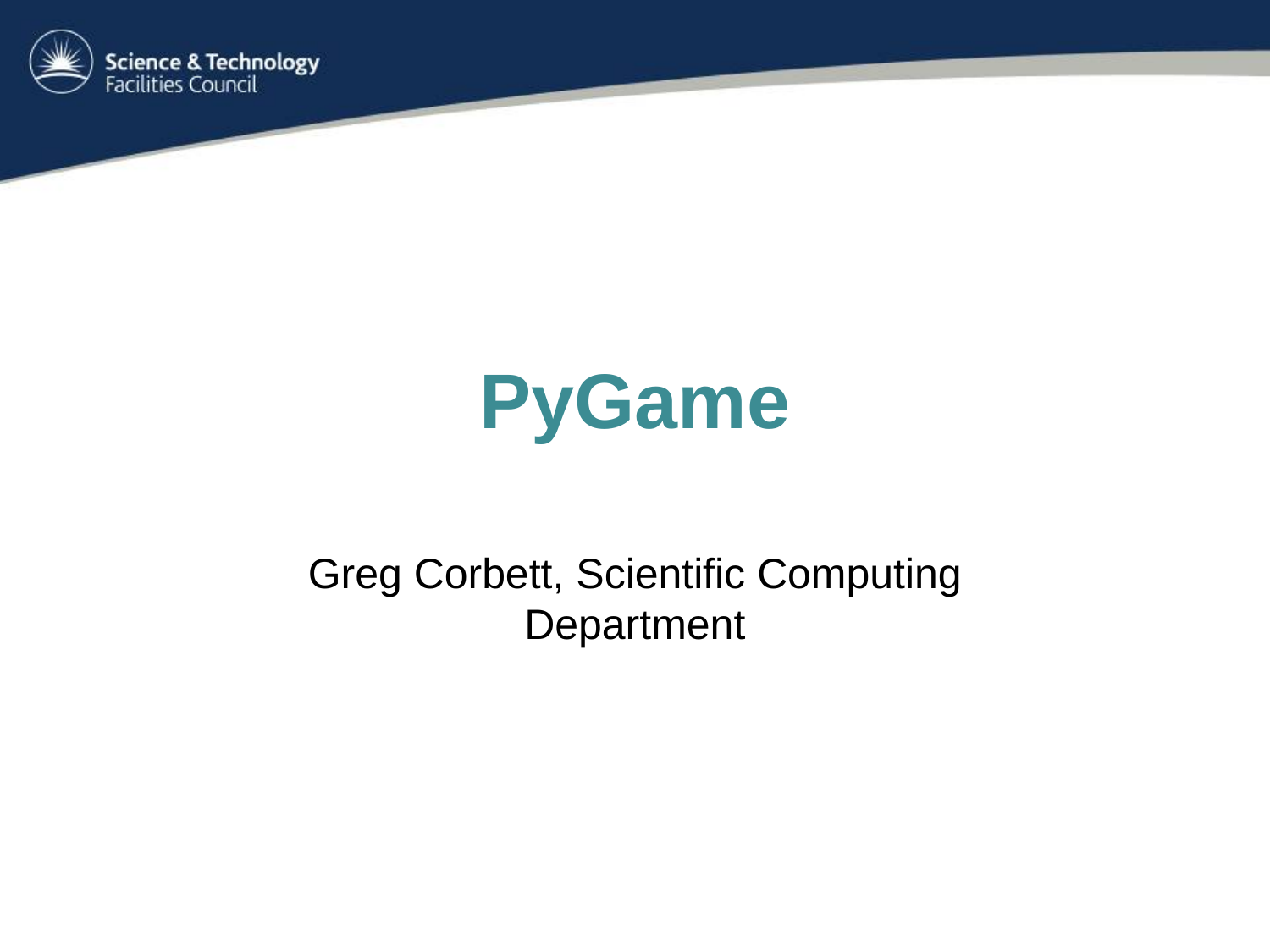

# PyGame
Greg Corbett, Scientific Computing Department